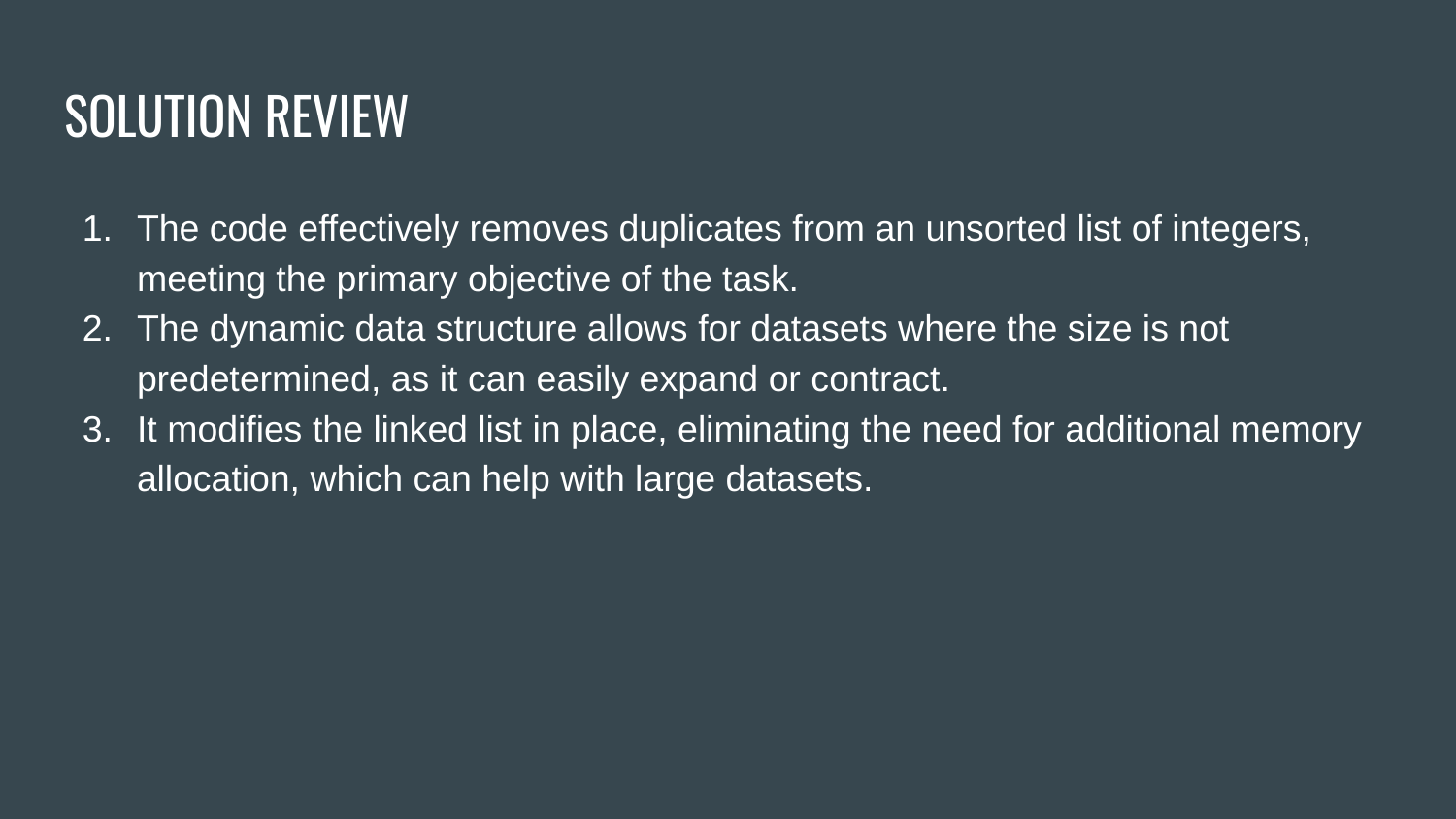

# SOLUTION REVIEW
The code effectively removes duplicates from an unsorted list of integers, meeting the primary objective of the task.
The dynamic data structure allows for datasets where the size is not predetermined, as it can easily expand or contract.
It modifies the linked list in place, eliminating the need for additional memory allocation, which can help with large datasets.